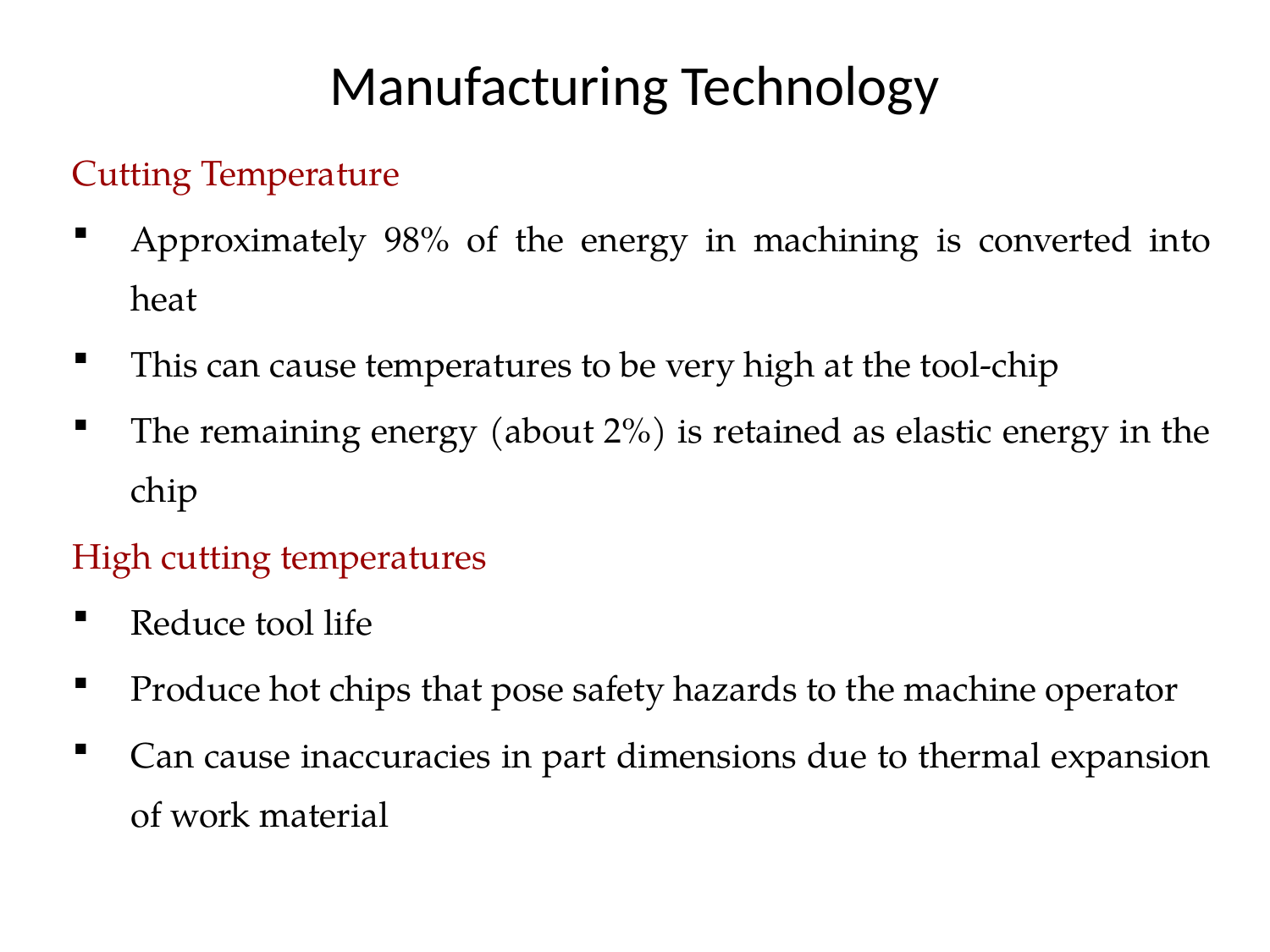

# Manufacturing Technology
Cutting Temperature
Approximately 98% of the energy in machining is converted into heat
This can cause temperatures to be very high at the tool‑chip
The remaining energy (about 2%) is retained as elastic energy in the chip
High cutting temperatures
Reduce tool life
Produce hot chips that pose safety hazards to the machine operator
Can cause inaccuracies in part dimensions due to thermal expansion of work material